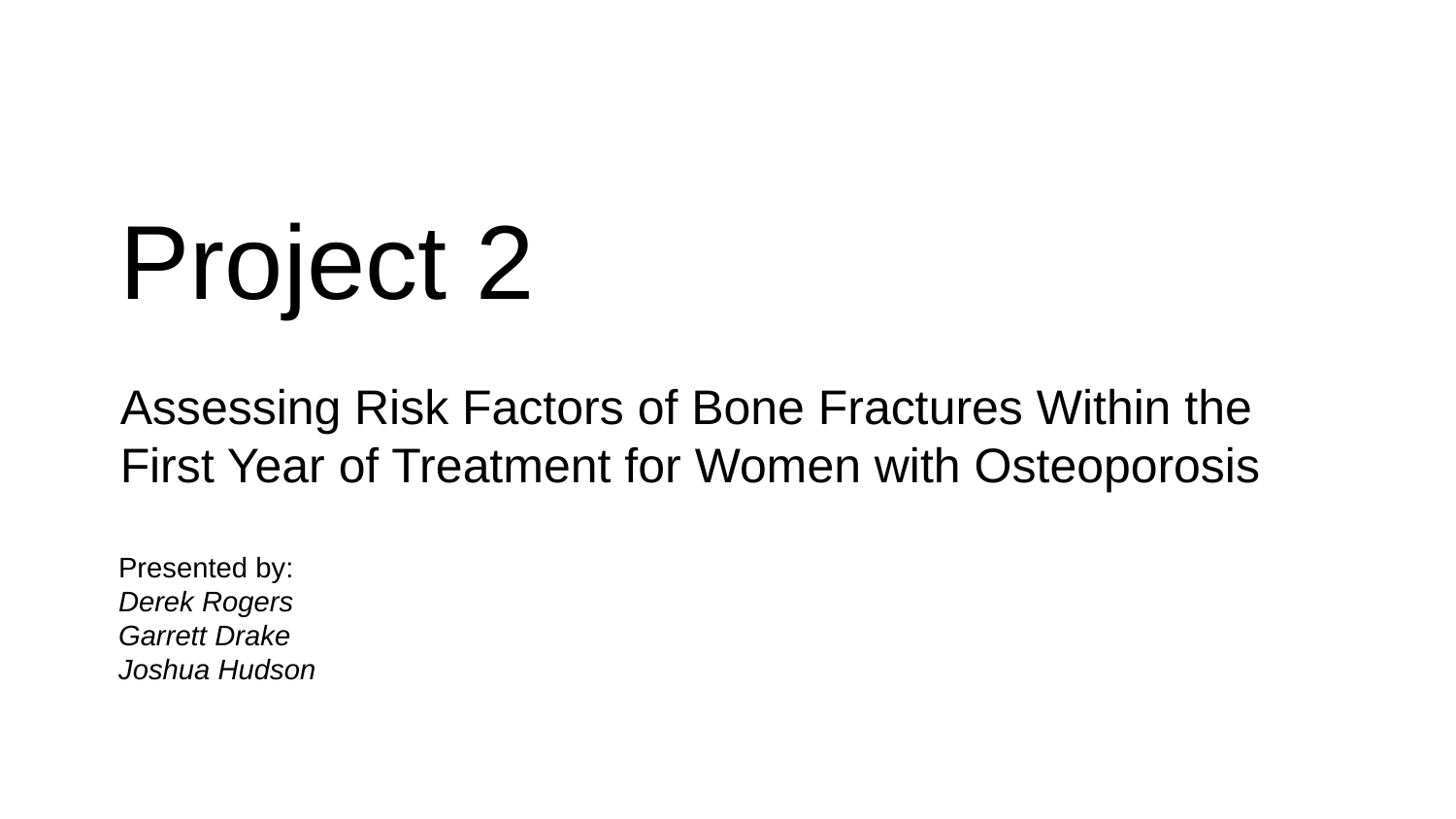

# Project 2
Assessing Risk Factors of Bone Fractures Within the First Year of Treatment for Women with Osteoporosis
Presented by:
Derek Rogers
Garrett Drake
Joshua Hudson